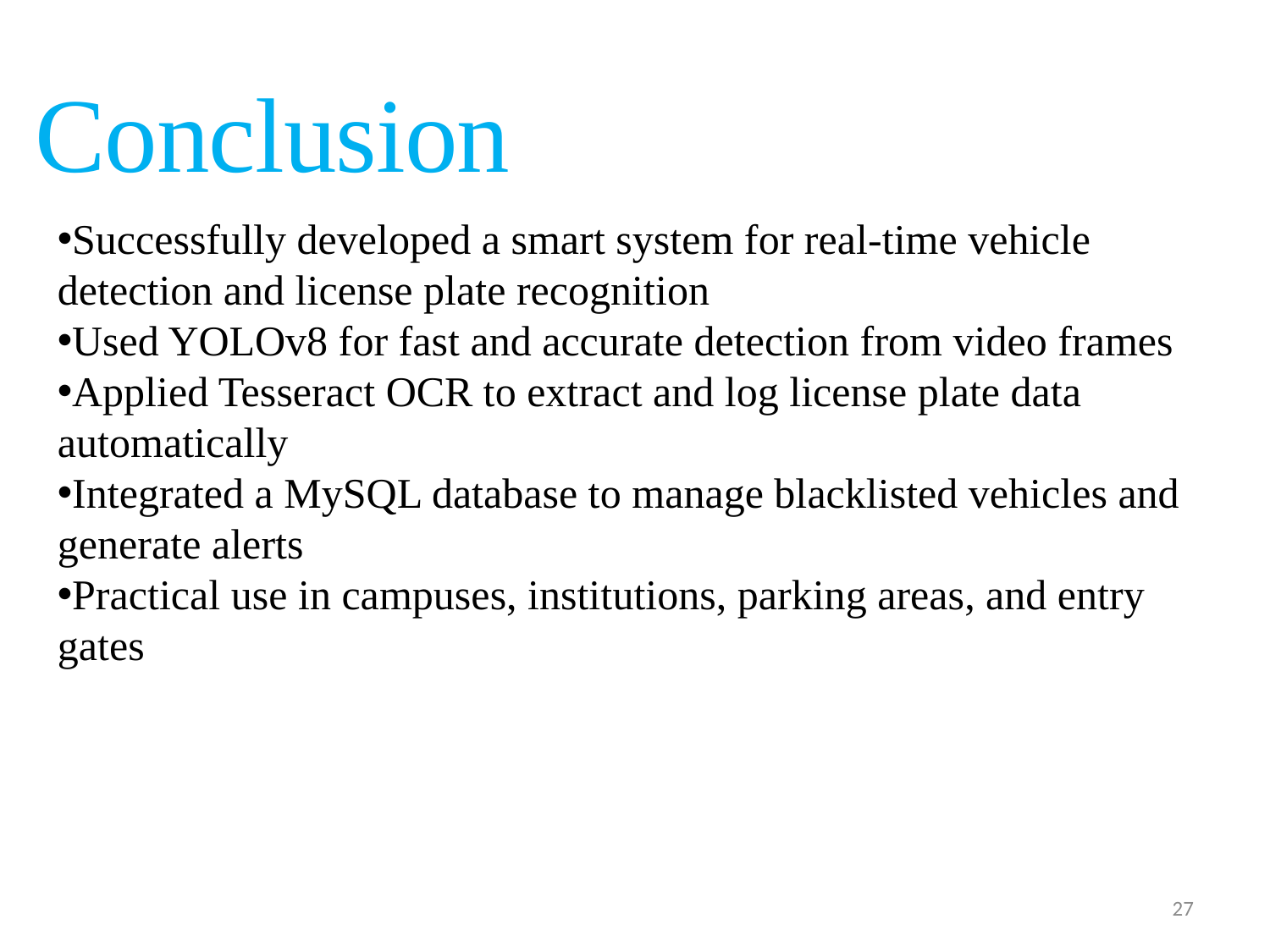

Conclusion
Successfully developed a smart system for real-time vehicle detection and license plate recognition
Used YOLOv8 for fast and accurate detection from video frames
Applied Tesseract OCR to extract and log license plate data automatically
Integrated a MySQL database to manage blacklisted vehicles and generate alerts
Practical use in campuses, institutions, parking areas, and entry gates
27